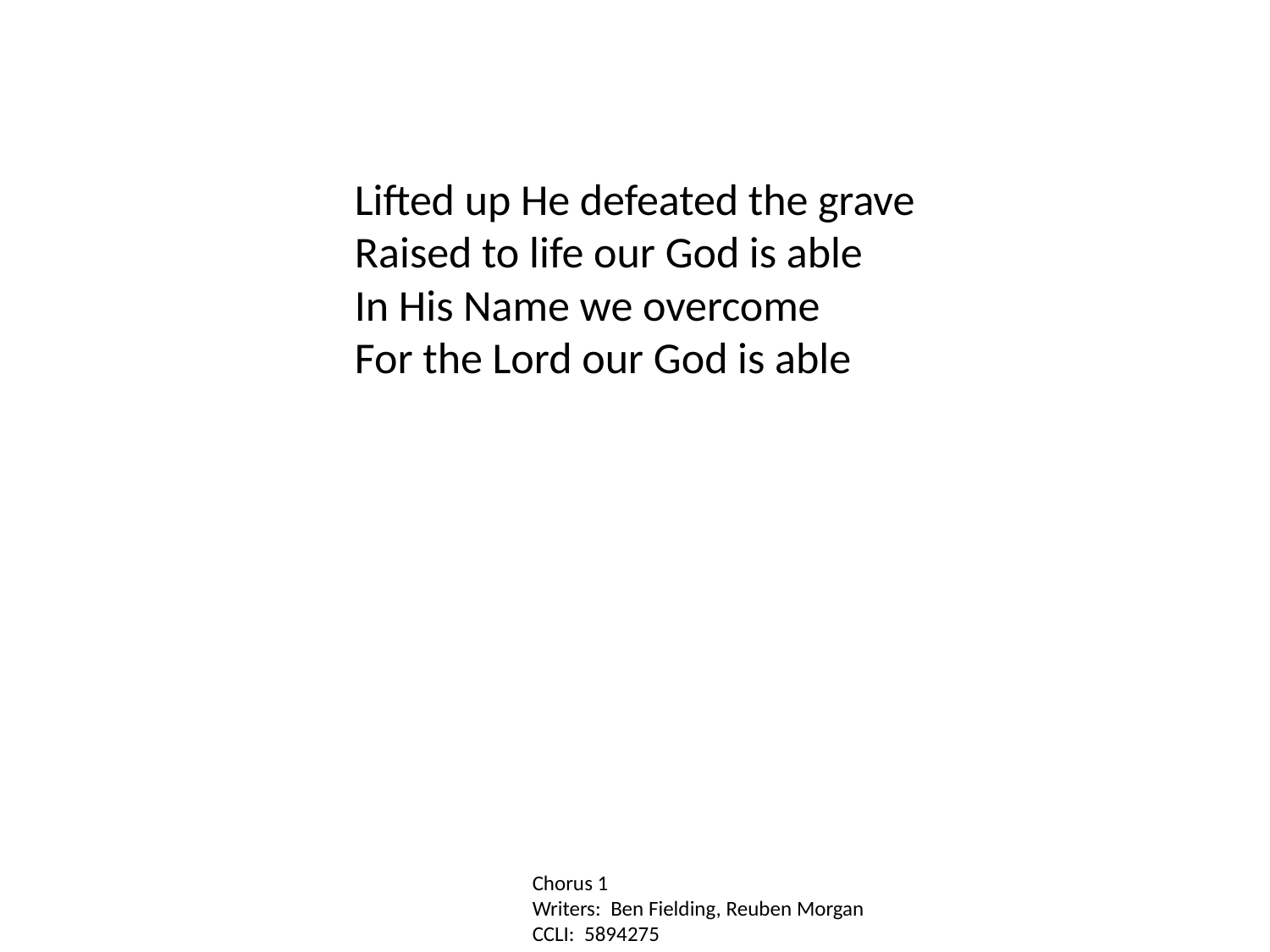

Lifted up He defeated the grave
Raised to life our God is able
In His Name we overcome
For the Lord our God is able

Chorus 1
Writers:  Ben Fielding, Reuben Morgan
CCLI:  5894275